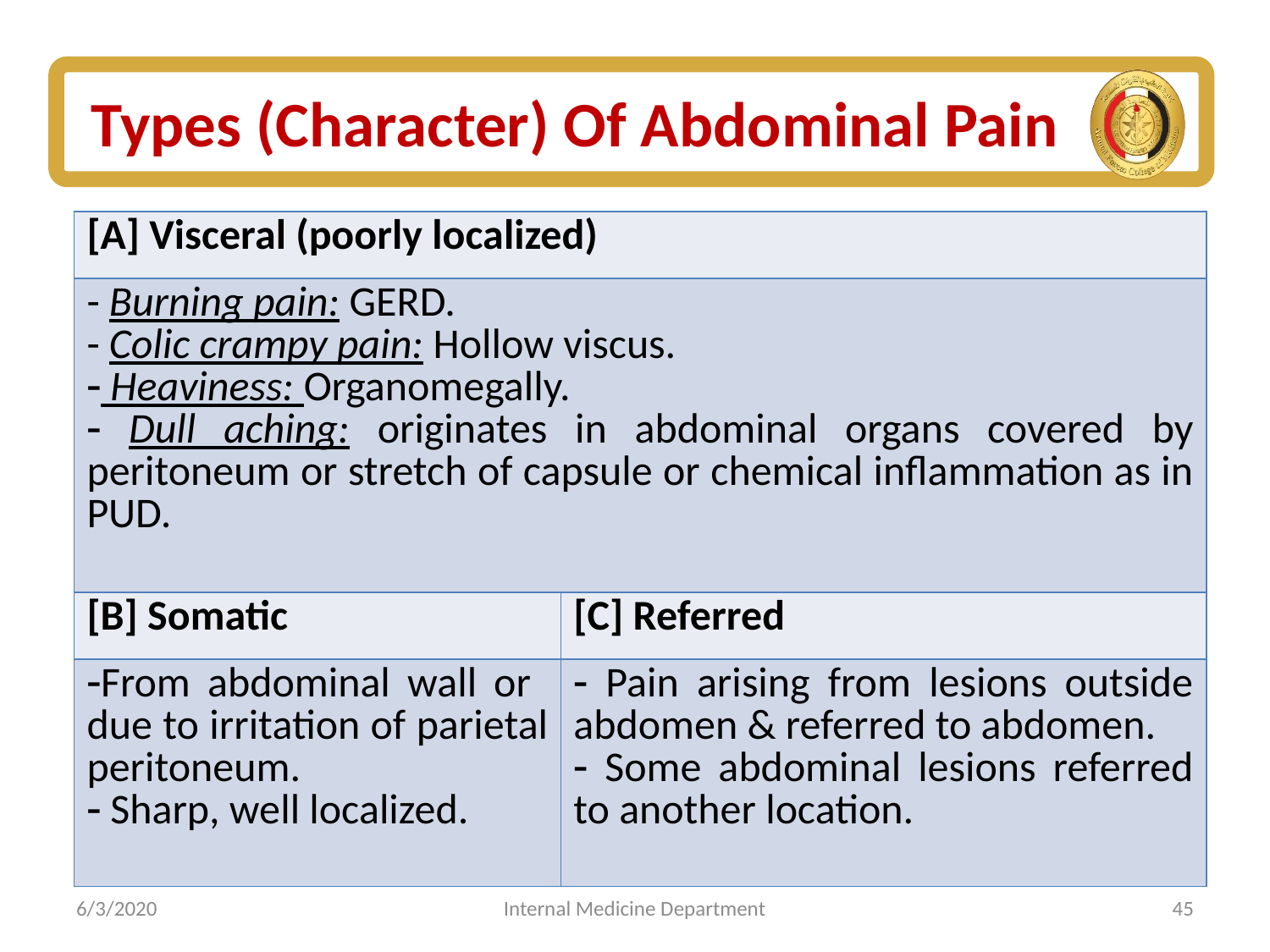

# Types (Character) Of Abdominal Pain
| [A] Visceral (poorly localized) |  |
| --- | --- |
| - Burning pain: GERD. - Colic crampy pain: Hollow viscus. Heaviness: Organomegally. Dull aching: originates in abdominal organs covered by peritoneum or stretch of capsule or chemical inflammation as in PUD. |  |
| [B] Somatic | [C] Referred |
| From abdominal wall or due to irritation of parietal peritoneum. Sharp, well localized. | Pain arising from lesions outside abdomen & referred to abdomen. Some abdominal lesions referred to another location. |
6/3/2020
Internal Medicine Department
45